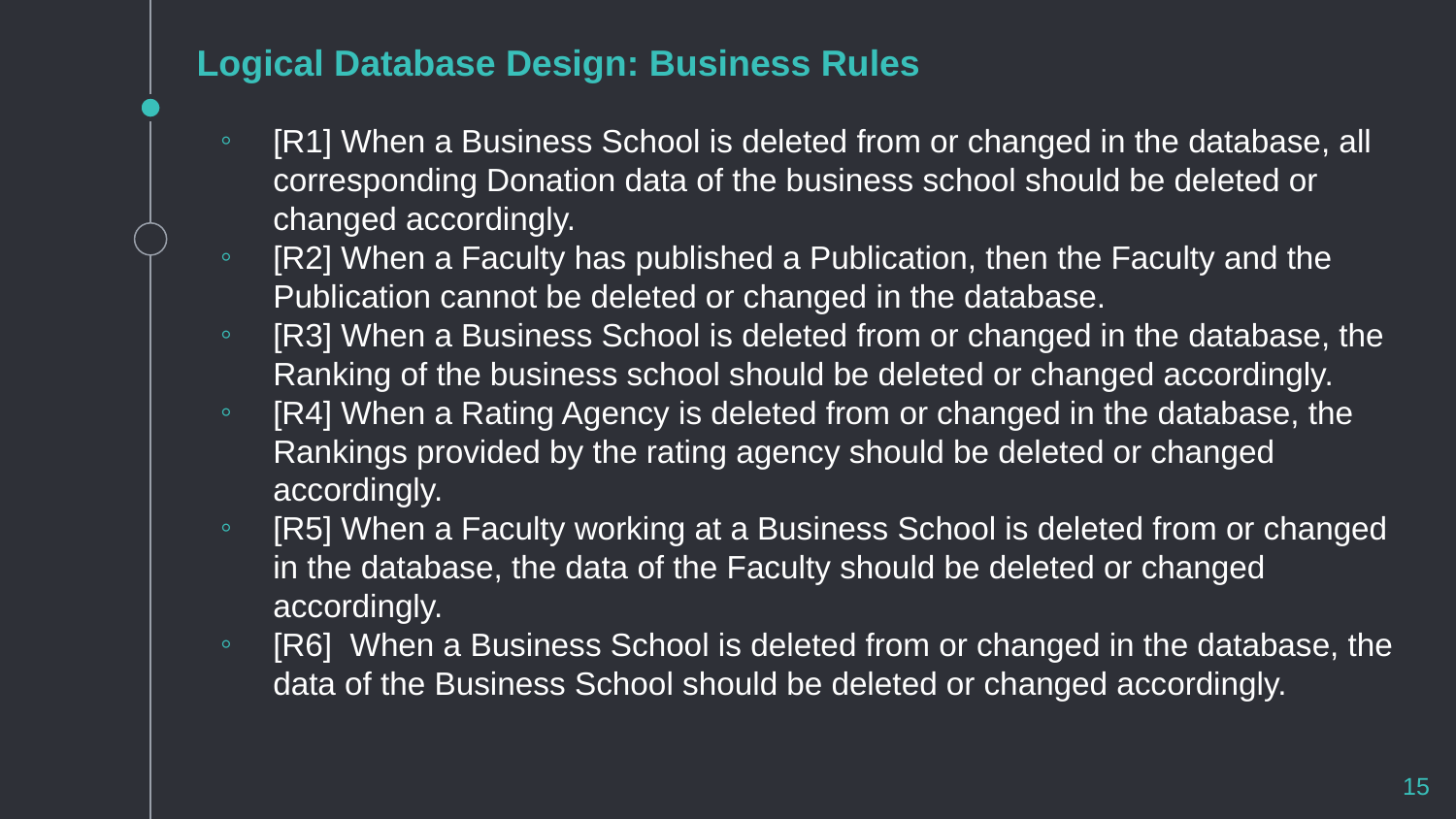

# Logical Database Design: Business Rules
[R1] When a Business School is deleted from or changed in the database, all corresponding Donation data of the business school should be deleted or changed accordingly.
[R2] When a Faculty has published a Publication, then the Faculty and the Publication cannot be deleted or changed in the database.
[R3] When a Business School is deleted from or changed in the database, the Ranking of the business school should be deleted or changed accordingly.
[R4] When a Rating Agency is deleted from or changed in the database, the Rankings provided by the rating agency should be deleted or changed accordingly.
[R5] When a Faculty working at a Business School is deleted from or changed in the database, the data of the Faculty should be deleted or changed accordingly.
[R6]  When a Business School is deleted from or changed in the database, the data of the Business School should be deleted or changed accordingly.
15